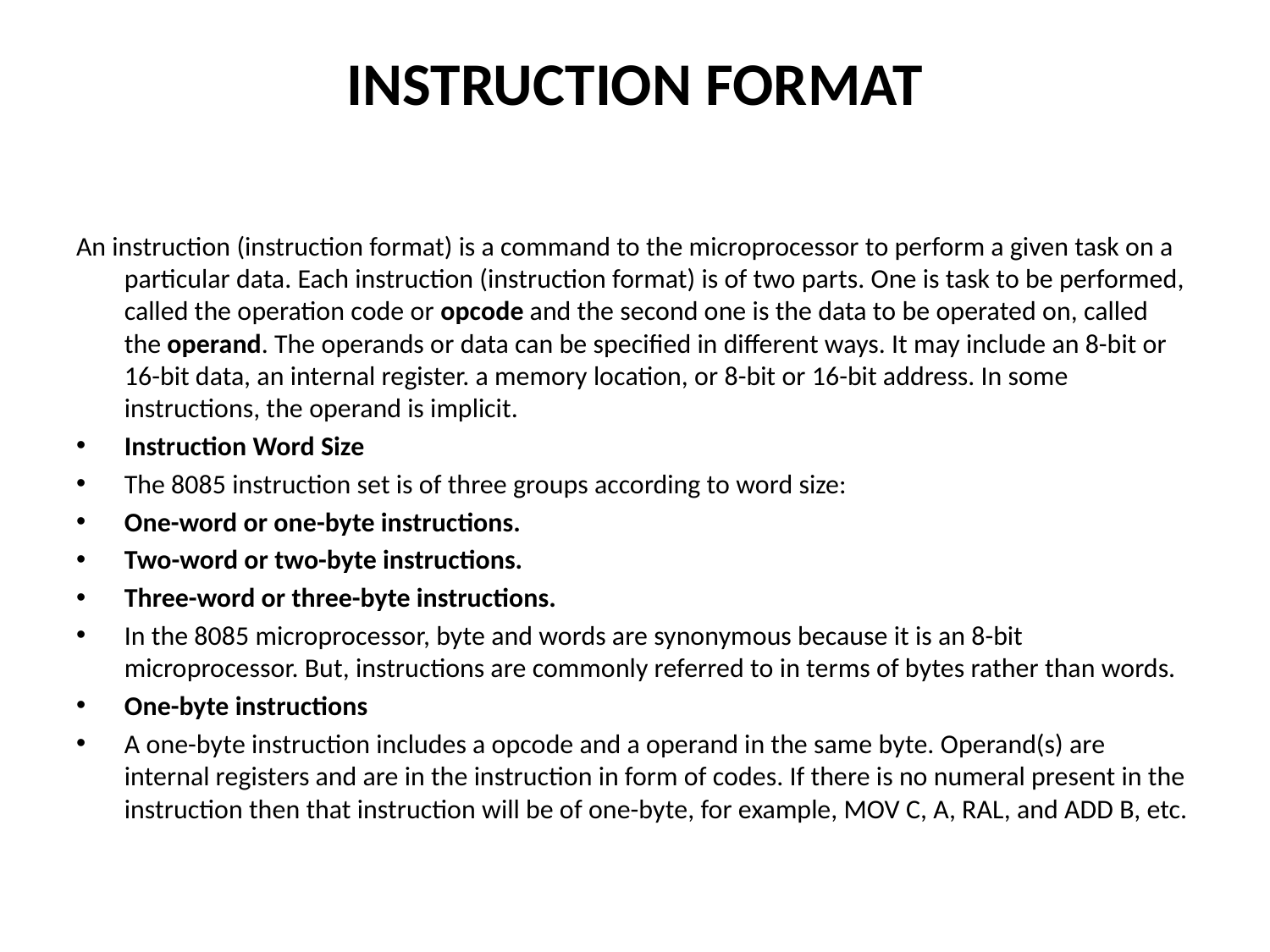

# INSTRUCTION FORMAT
An instruction (instruction format) is a command to the microprocessor to perform a given task on a particular data. Each instruction (instruction format) is of two parts. One is task to be performed, called the operation code or opcode and the second one is the data to be operated on, called the operand. The operands or data can be specified in different ways. It may include an 8-bit or 16-bit data, an internal register. a memory location, or 8-bit or 16-bit address. In some instructions, the operand is implicit.
Instruction Word Size
The 8085 instruction set is of three groups according to word size:
One-word or one-byte instructions.
Two-word or two-byte instructions.
Three-word or three-byte instructions.
In the 8085 microprocessor, byte and words are synonymous because it is an 8-bit microprocessor. But, instructions are commonly referred to in terms of bytes rather than words.
One-byte instructions
A one-byte instruction includes a opcode and a operand in the same byte. Operand(s) are internal registers and are in the instruction in form of codes. If there is no numeral present in the instruction then that instruction will be of one-byte, for example, MOV C, A, RAL, and ADD B, etc.